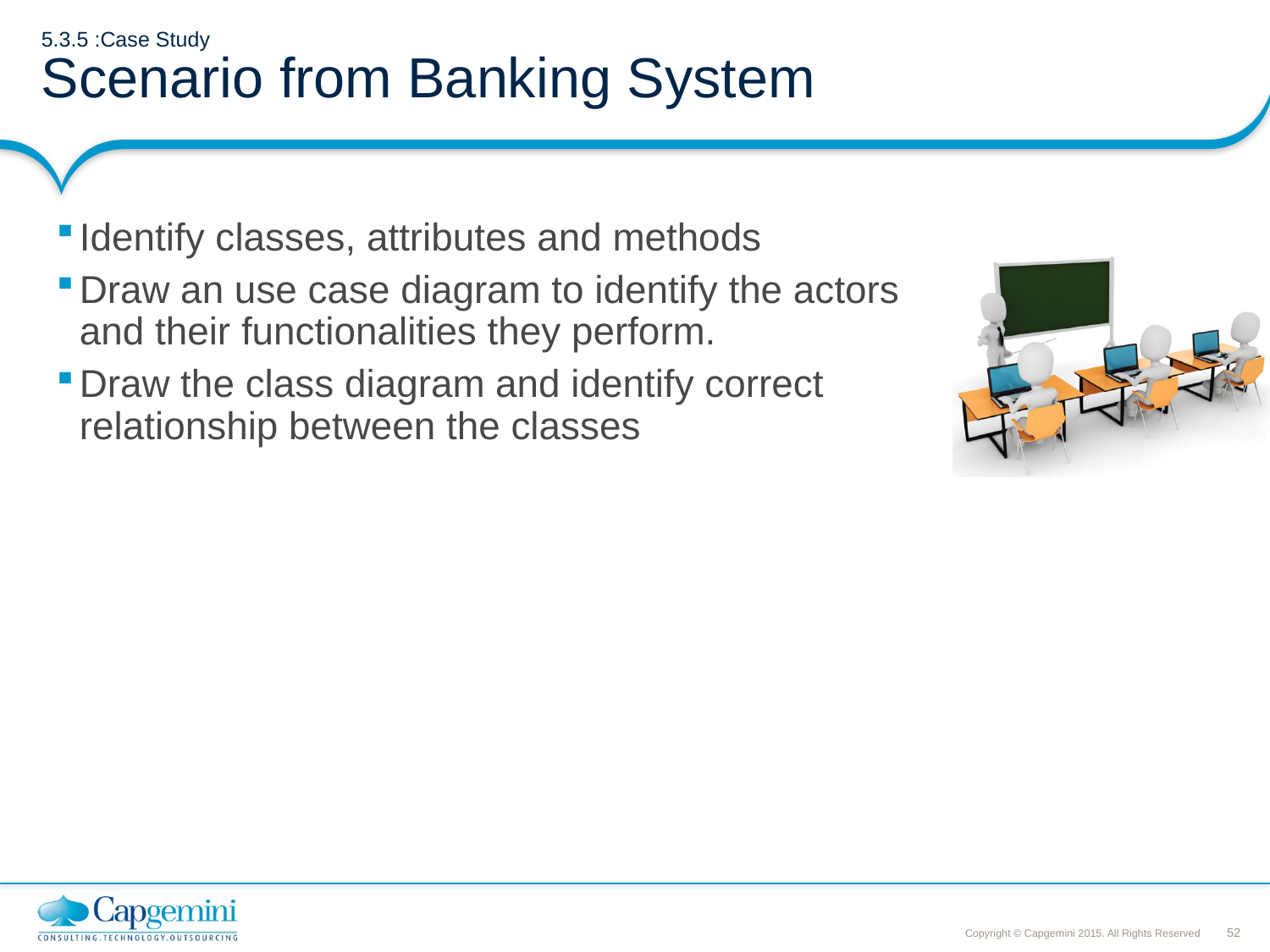

# 5.3.5 :Case Study Scenario from Banking System
Identify classes, attributes and methods
Draw an use case diagram to identify the actors and their functionalities they perform.
Draw the class diagram and identify correct relationship between the classes